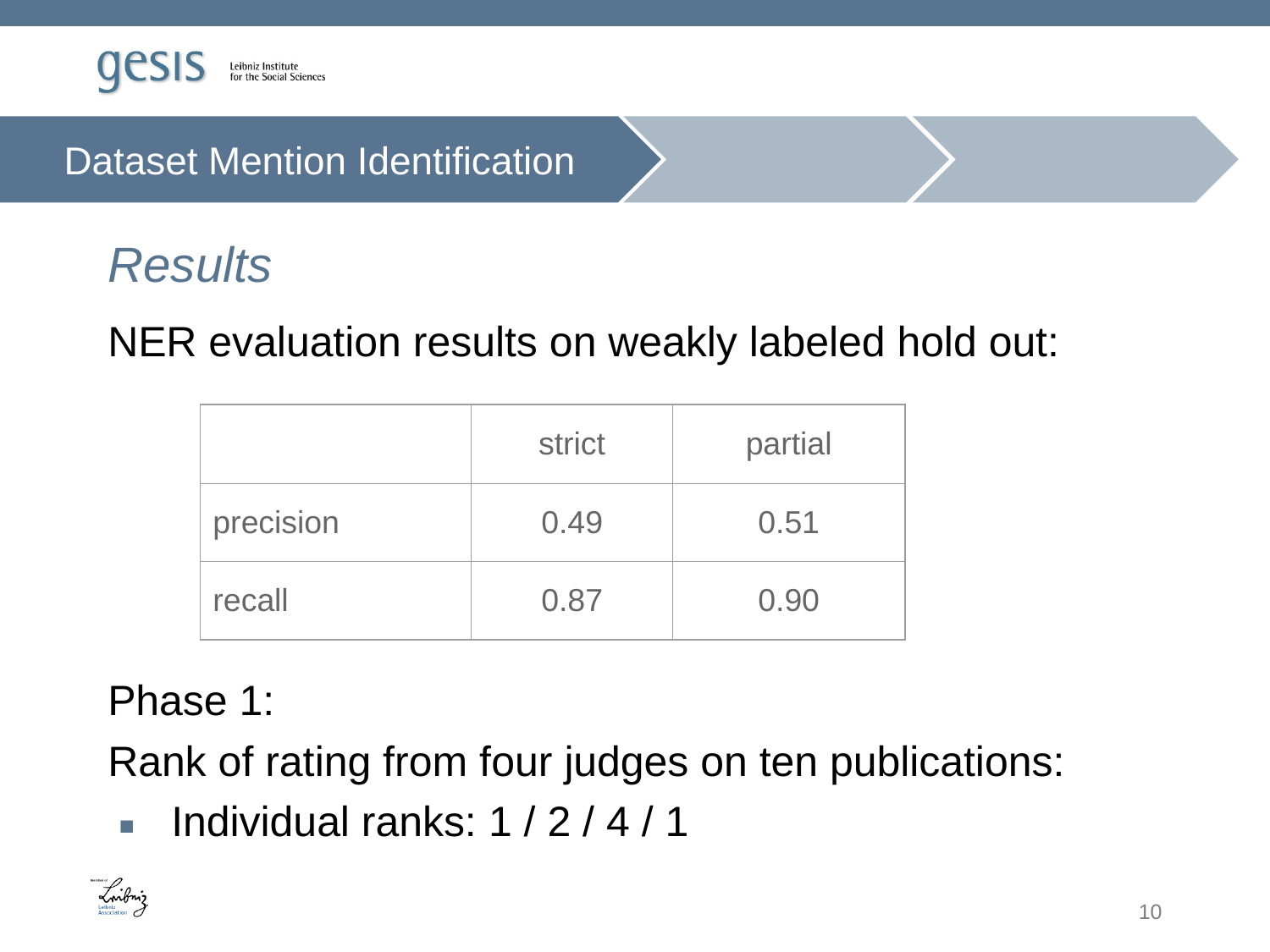

Dataset Mention Identification

Results

NER evaluation results on weakly labeled hold out:
|  | strict | partial |
| --- | --- | --- |
| precision | 0.49 | 0.51 |
| recall | 0.87 | 0.90 |
Phase 1:
Rank of rating from four judges on ten publications:
Individual ranks: 1 / 2 / 4 / 1
10